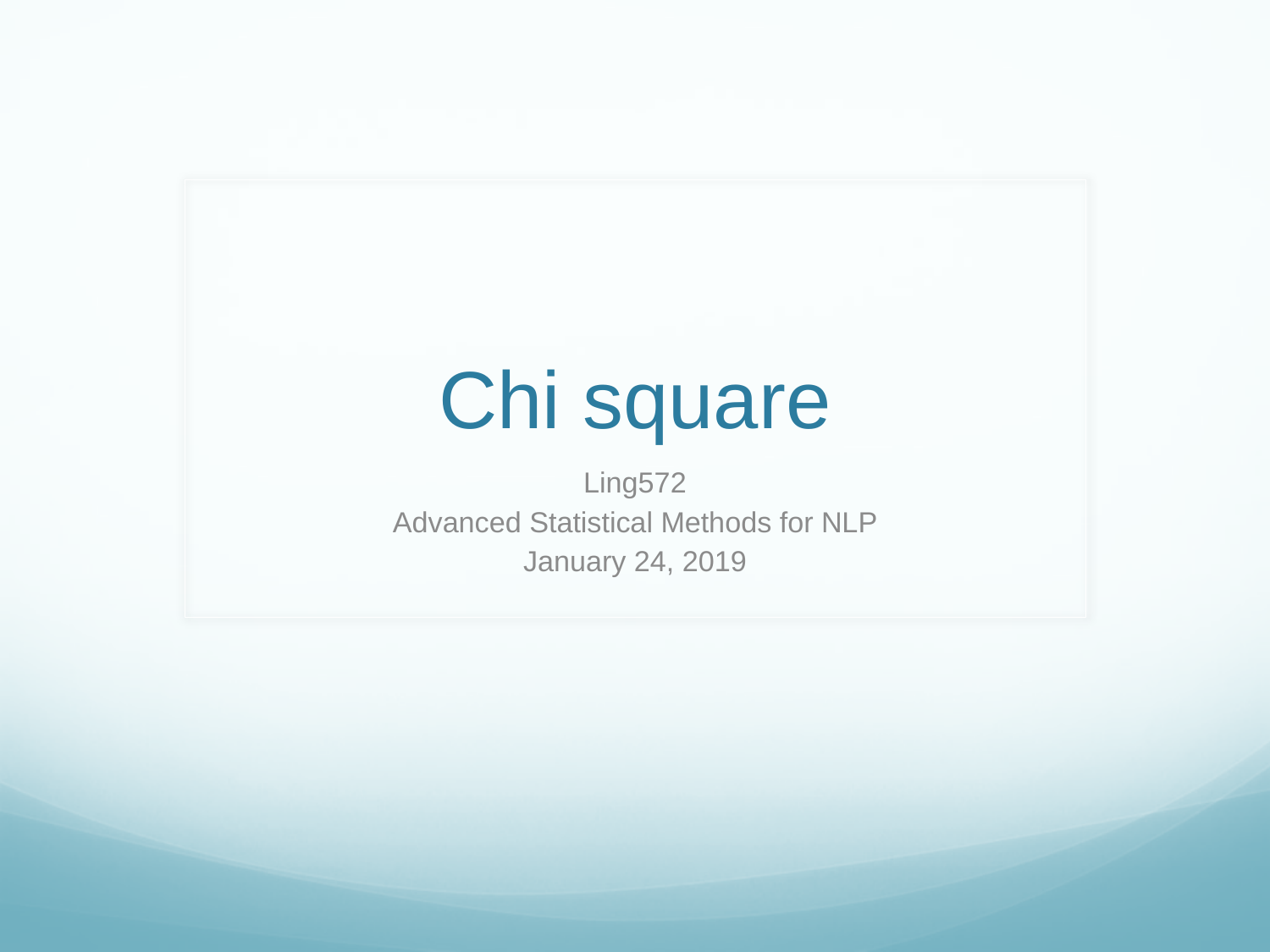

# Chi square
Ling572
Advanced Statistical Methods for NLP
January 24, 2019